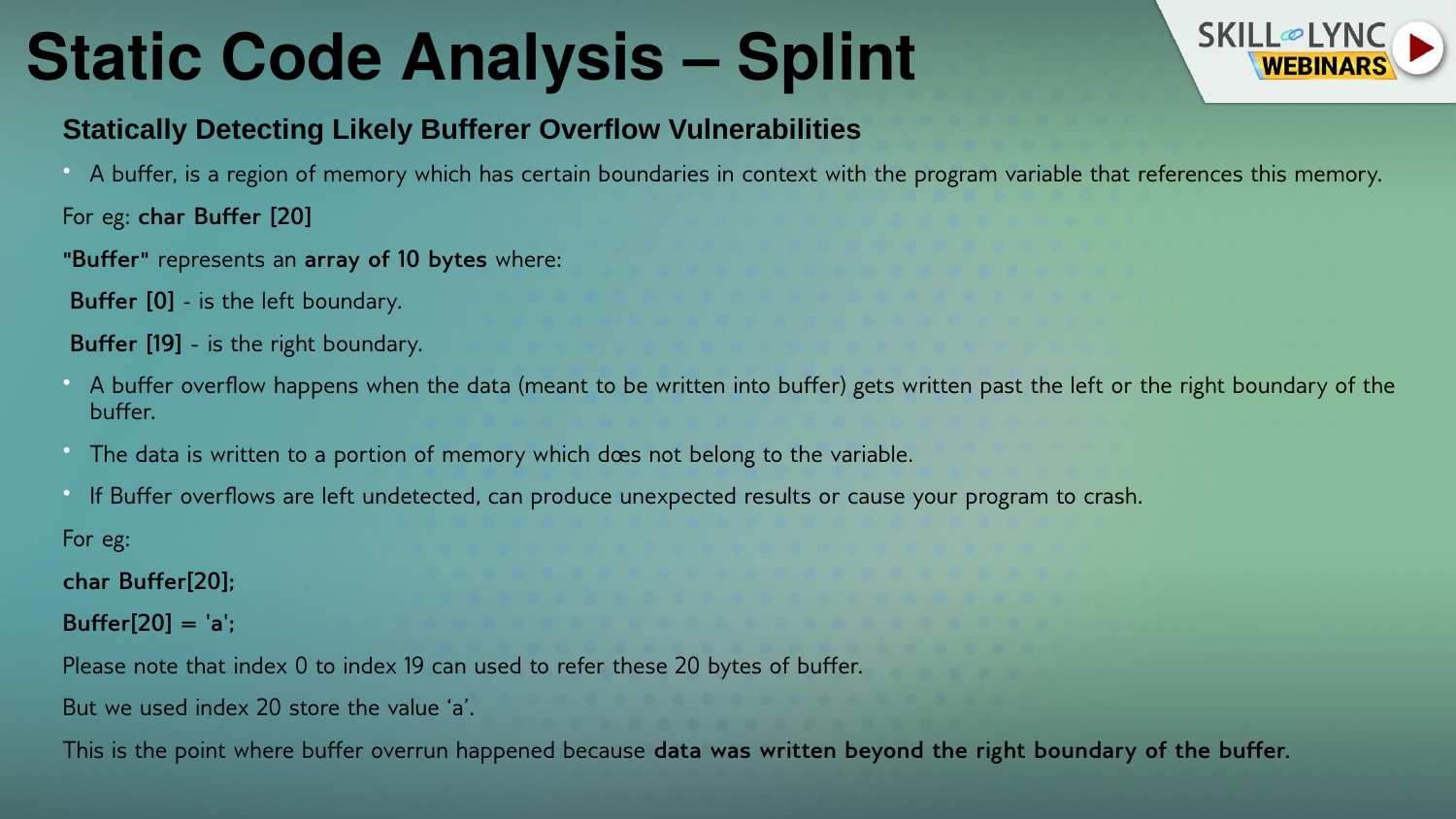

# Static Code Analysis – Splint
Statically Detecting Likely Bufferer Overflow Vulnerabilities
A buffer, is a region of memory which has certain boundaries in context with the program variable that references this memory.
For eg: char Buffer [20]
"Buffer" represents an array of 10 bytes where:
 Buffer [0] - is the left boundary.
 Buffer [19] - is the right boundary.
A buffer overflow happens when the data (meant to be written into buffer) gets written past the left or the right boundary of the buffer.
The data is written to a portion of memory which does not belong to the variable.
If Buffer overflows are left undetected, can produce unexpected results or cause your program to crash.
For eg:
char Buffer[20];
Buffer[20] = 'a';
Please note that index 0 to index 19 can used to refer these 20 bytes of buffer.
But we used index 20 store the value ‘a’.
This is the point where buffer overrun happened because data was written beyond the right boundary of the buffer.